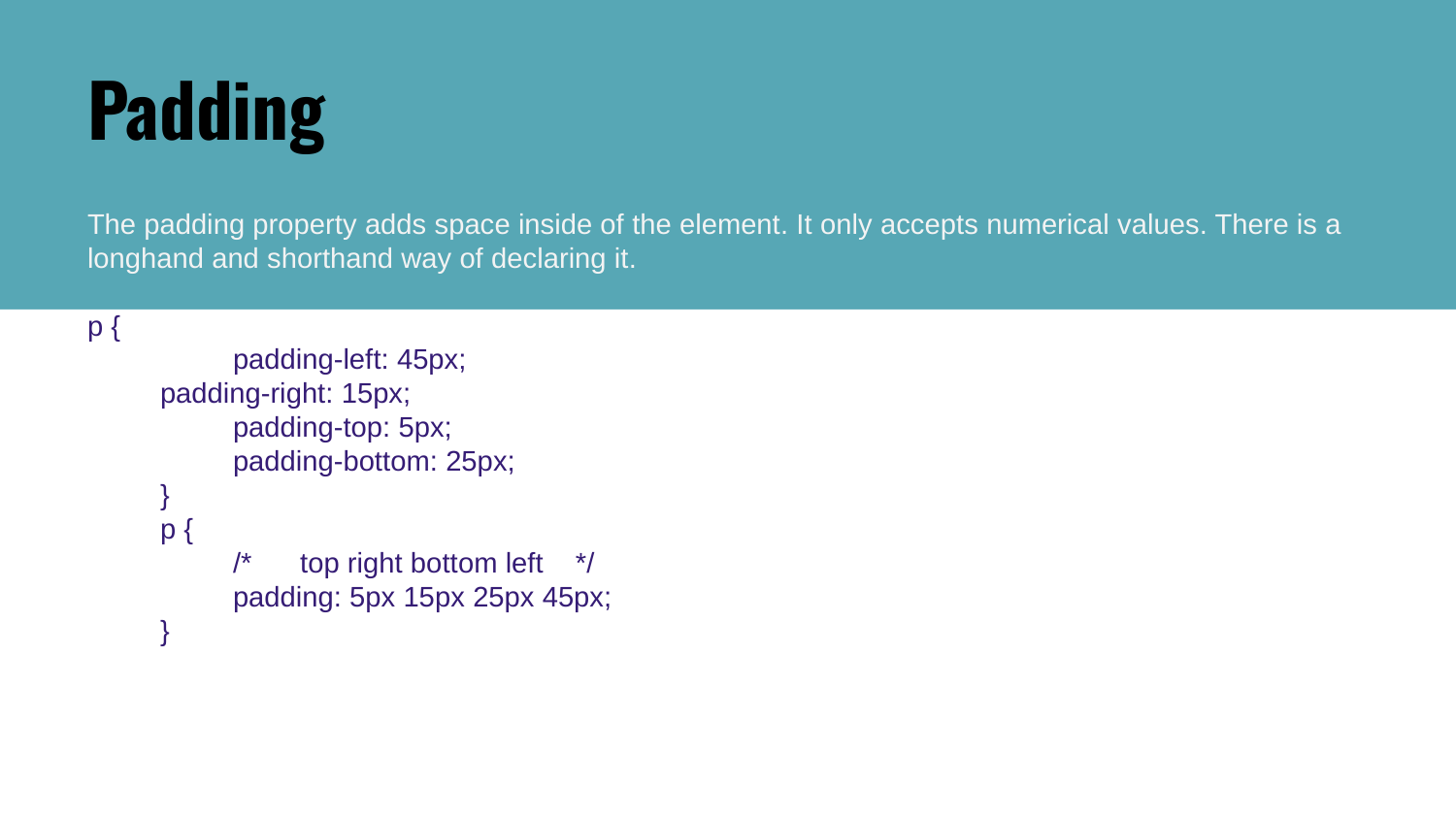

# Padding
The padding property adds space inside of the element. It only accepts numerical values. There is a longhand and shorthand way of declaring it.

p {
	padding-left: 45px;
padding-right: 15px;
	padding-top: 5px;
	padding-bottom: 25px;
}
p {
	/*      top right bottom left    */
	padding: 5px 15px 25px 45px;
}